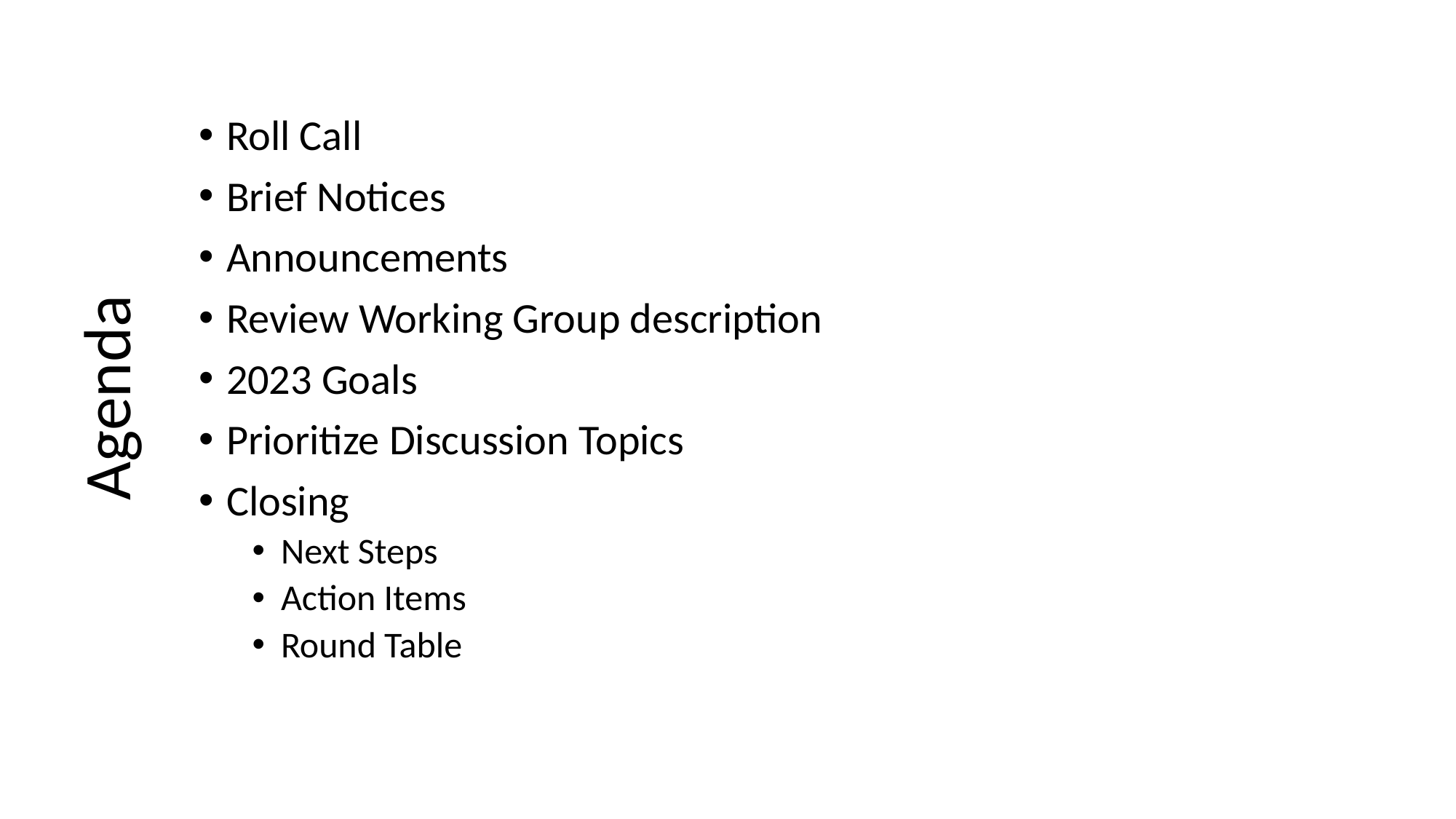

Roll Call
Brief Notices
Announcements
Review Working Group description
2023 Goals
Prioritize Discussion Topics
Closing
Next Steps
Action Items
Round Table
# Agenda